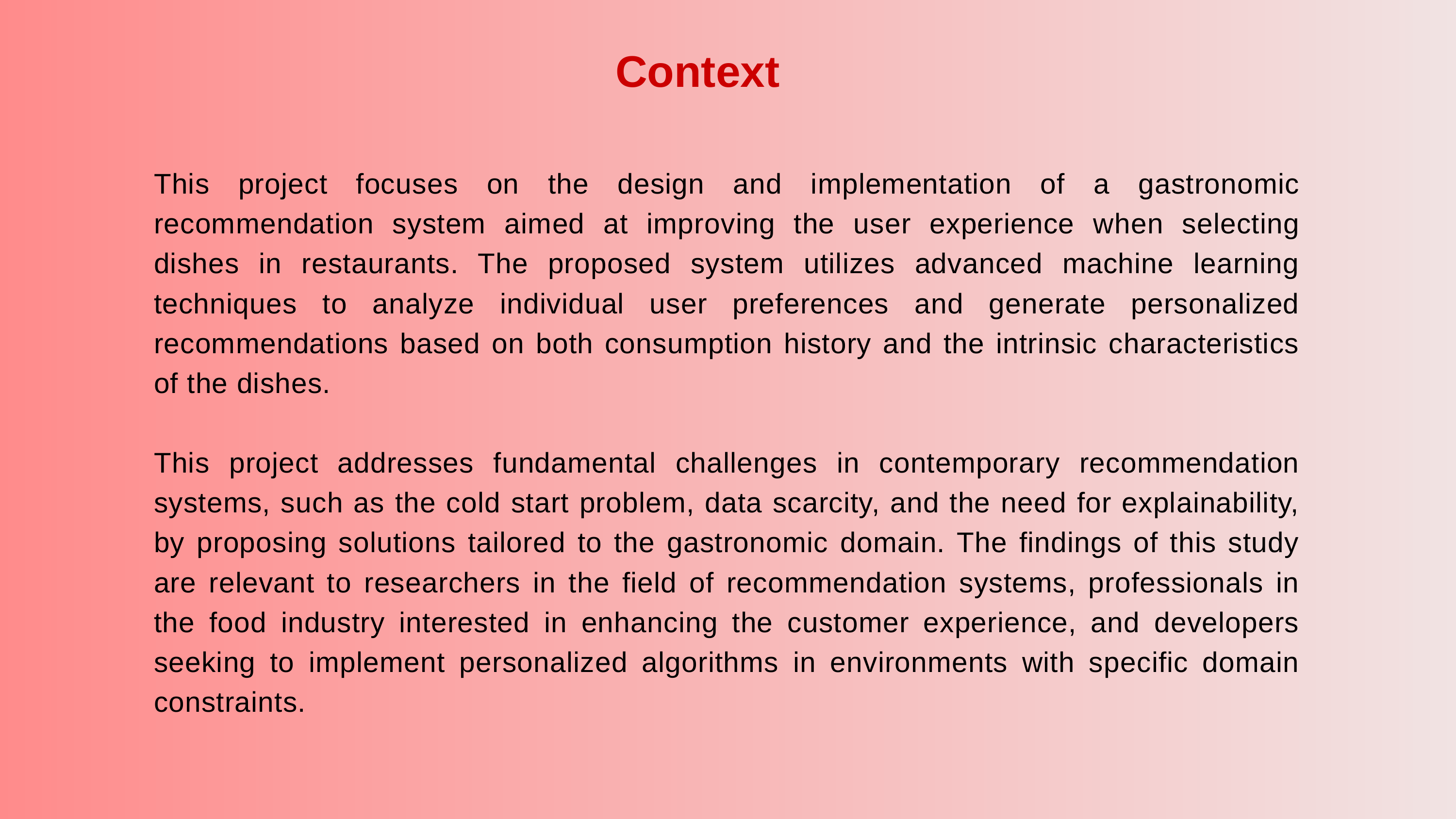

Context
This project focuses on the design and implementation of a gastronomic recommendation system aimed at improving the user experience when selecting dishes in restaurants. The proposed system utilizes advanced machine learning techniques to analyze individual user preferences and generate personalized recommendations based on both consumption history and the intrinsic characteristics of the dishes.

This project addresses fundamental challenges in contemporary recommendation systems, such as the cold start problem, data scarcity, and the need for explainability, by proposing solutions tailored to the gastronomic domain. The findings of this study are relevant to researchers in the field of recommendation systems, professionals in the food industry interested in enhancing the customer experience, and developers seeking to implement personalized algorithms in environments with specific domain constraints.